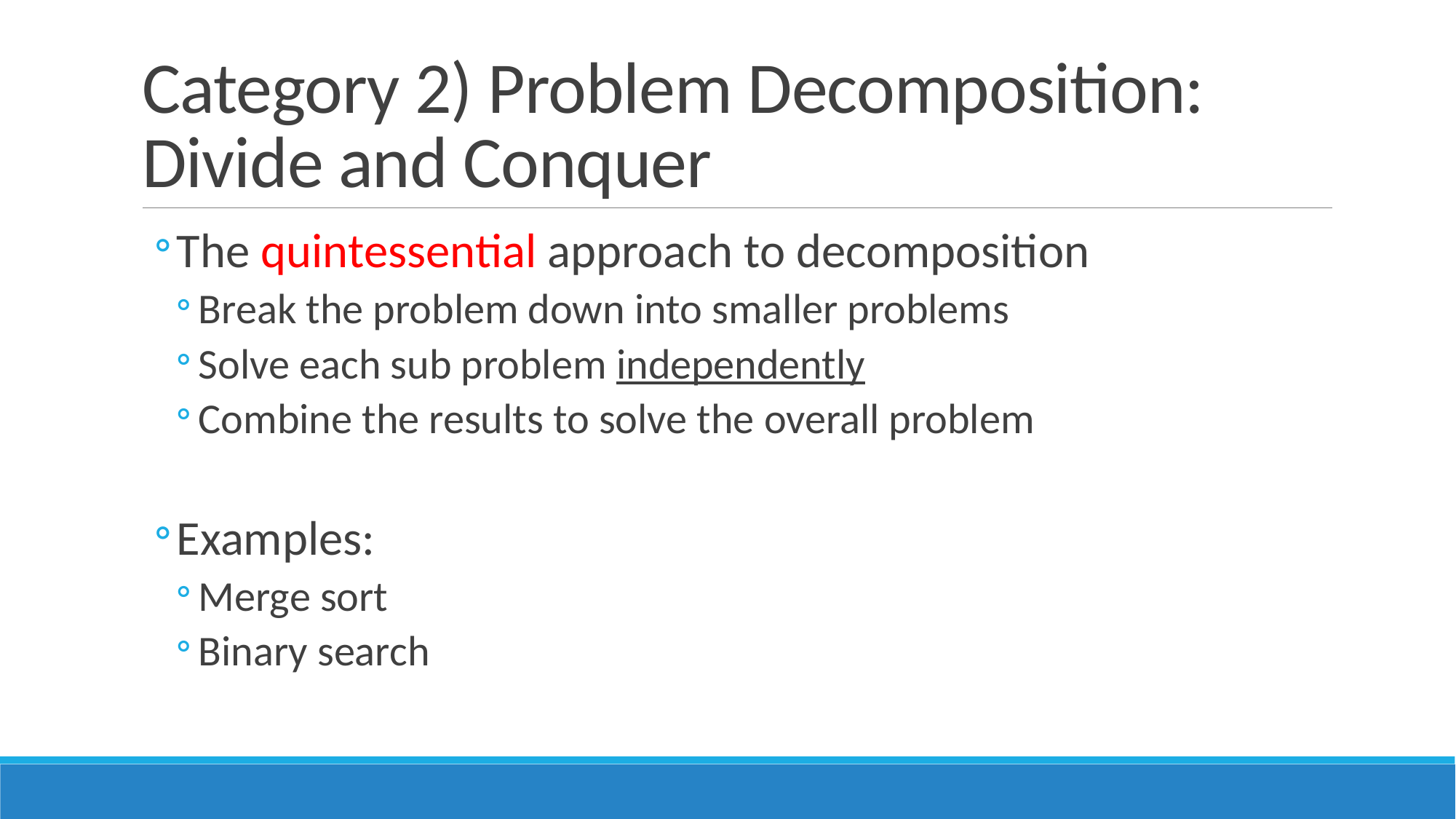

# Category 2) Problem Decomposition: Divide and Conquer
The quintessential approach to decomposition
Break the problem down into smaller problems
Solve each sub problem independently
Combine the results to solve the overall problem

Examples:
Merge sort
Binary search